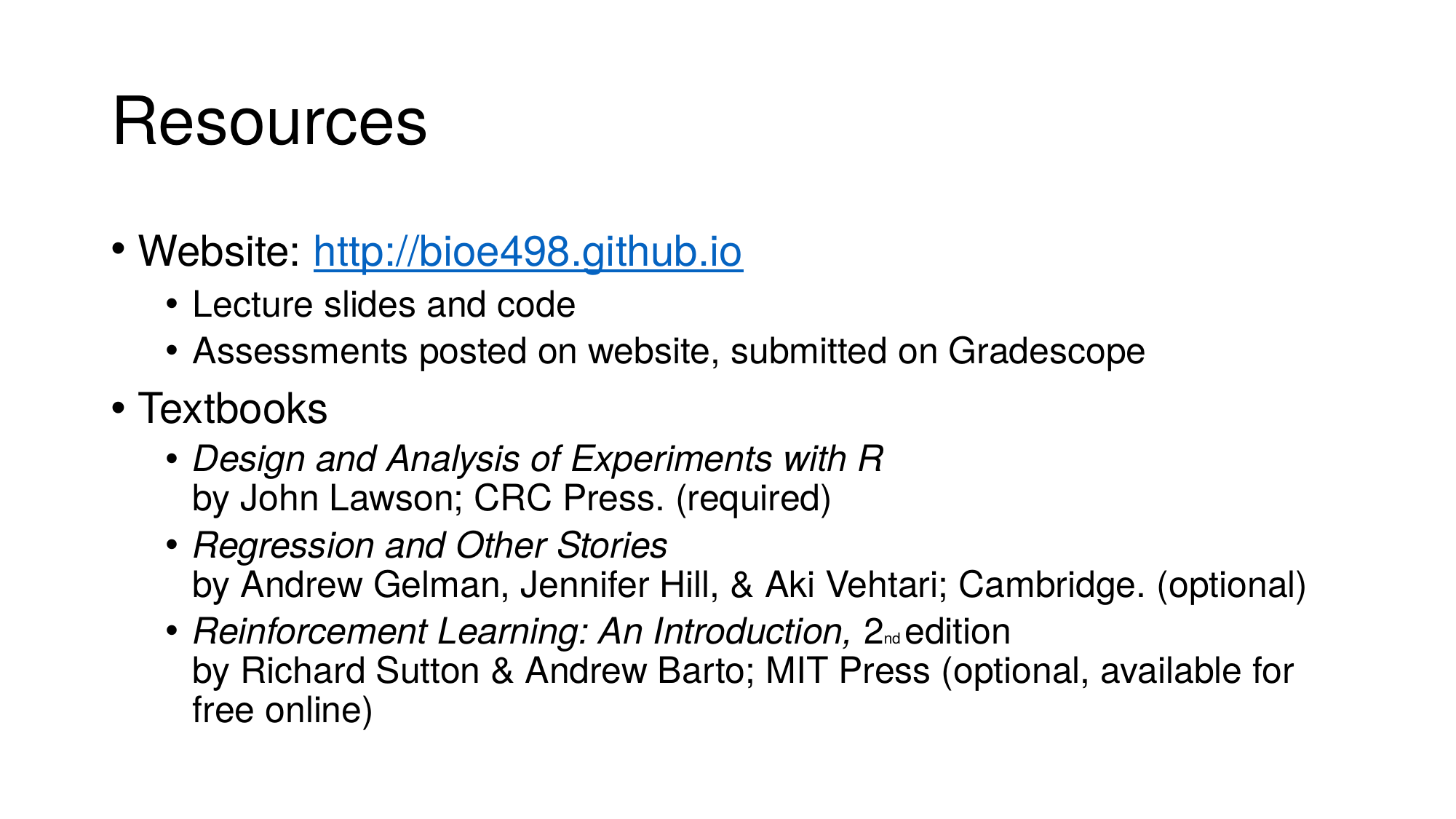

# Resources
Website: http://bioe498.github.io
Lecture slides and code
Assessments posted on website, submitted on Gradescope
Textbooks
Design and Analysis of Experiments with R
by John Lawson; CRC Press. (required)
Regression and Other Stories
by Andrew Gelman, Jennifer Hill, & Aki Vehtari; Cambridge. (optional)
Reinforcement Learning: An Introduction, 2nd edition
by Richard Sutton & Andrew Barto; MIT Press (optional, available for free online)